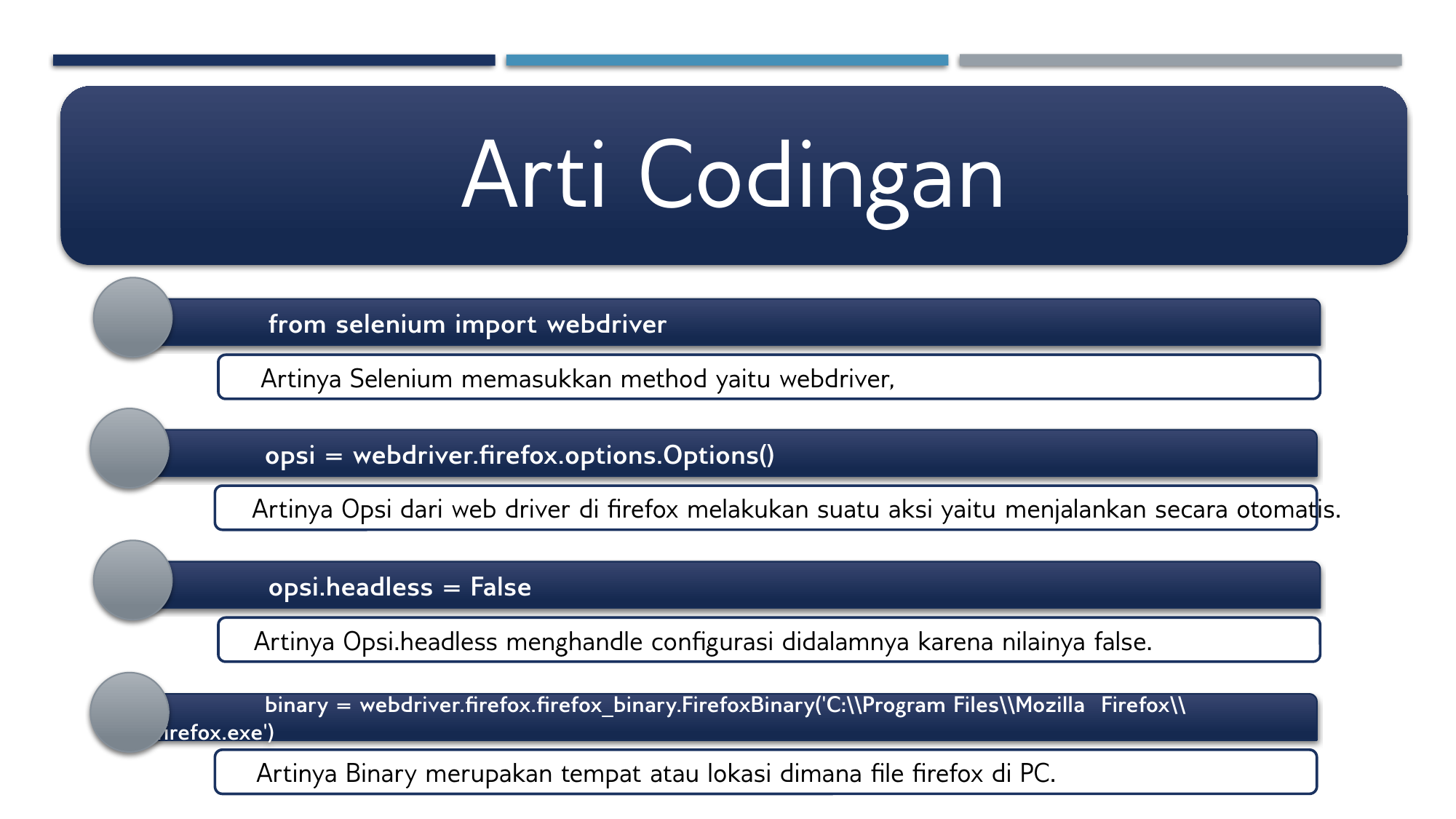

Arti Codingan

	from selenium import webdriver
Artinya Selenium memasukkan method yaitu webdriver,

	opsi = webdriver.firefox.options.Options()
Artinya Opsi dari web driver di firefox melakukan suatu aksi yaitu menjalankan secara otomatis.

	opsi.headless = False
Artinya Opsi.headless menghandle configurasi didalamnya karena nilainya false.

	binary = webdriver.firefox.firefox_binary.FirefoxBinary('C:\\Program Files\\Mozilla  Firefox\\firefox.exe')
Artinya Binary merupakan tempat atau lokasi dimana file firefox di PC.